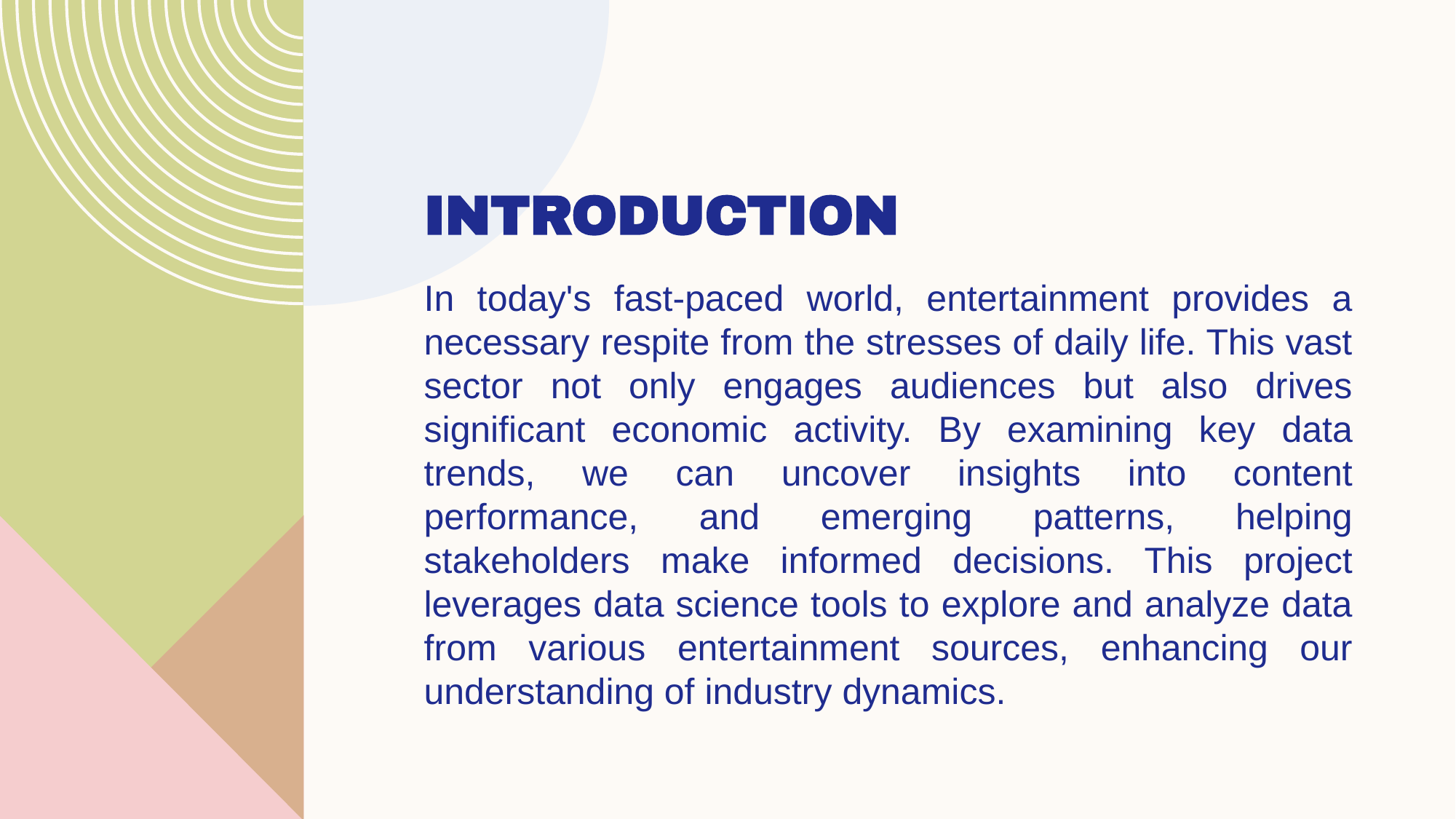

# Introduction
In today's fast-paced world, entertainment provides a necessary respite from the stresses of daily life. This vast sector not only engages audiences but also drives significant economic activity. By examining key data trends, we can uncover insights into content performance, and emerging patterns, helping stakeholders make informed decisions. This project leverages data science tools to explore and analyze data from various entertainment sources, enhancing our understanding of industry dynamics.